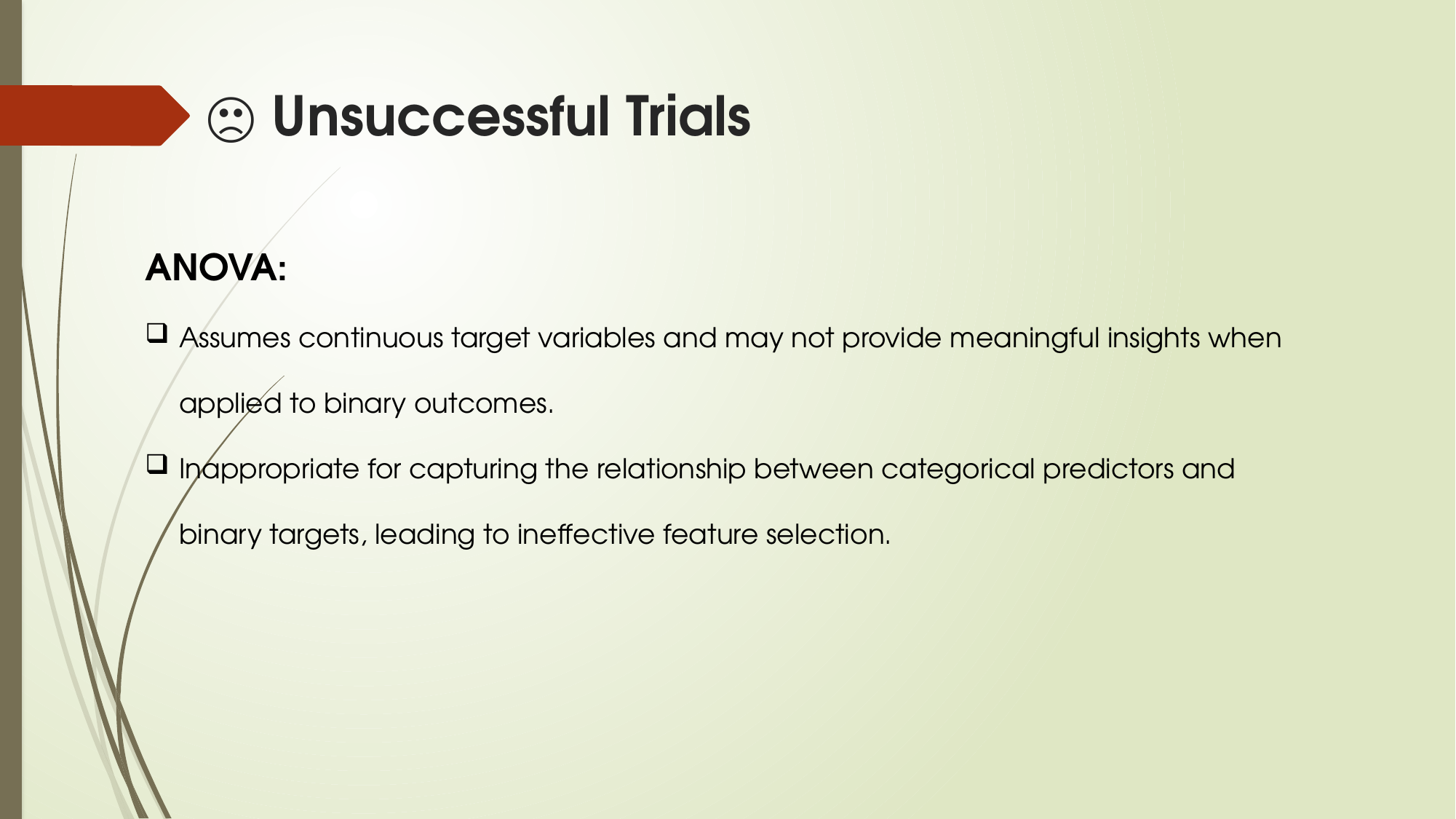

# 🙁 Unsuccessful Trials
ANOVA:
Assumes continuous target variables and may not provide meaningful insights when applied to binary outcomes.
Inappropriate for capturing the relationship between categorical predictors and binary targets, leading to ineffective feature selection.